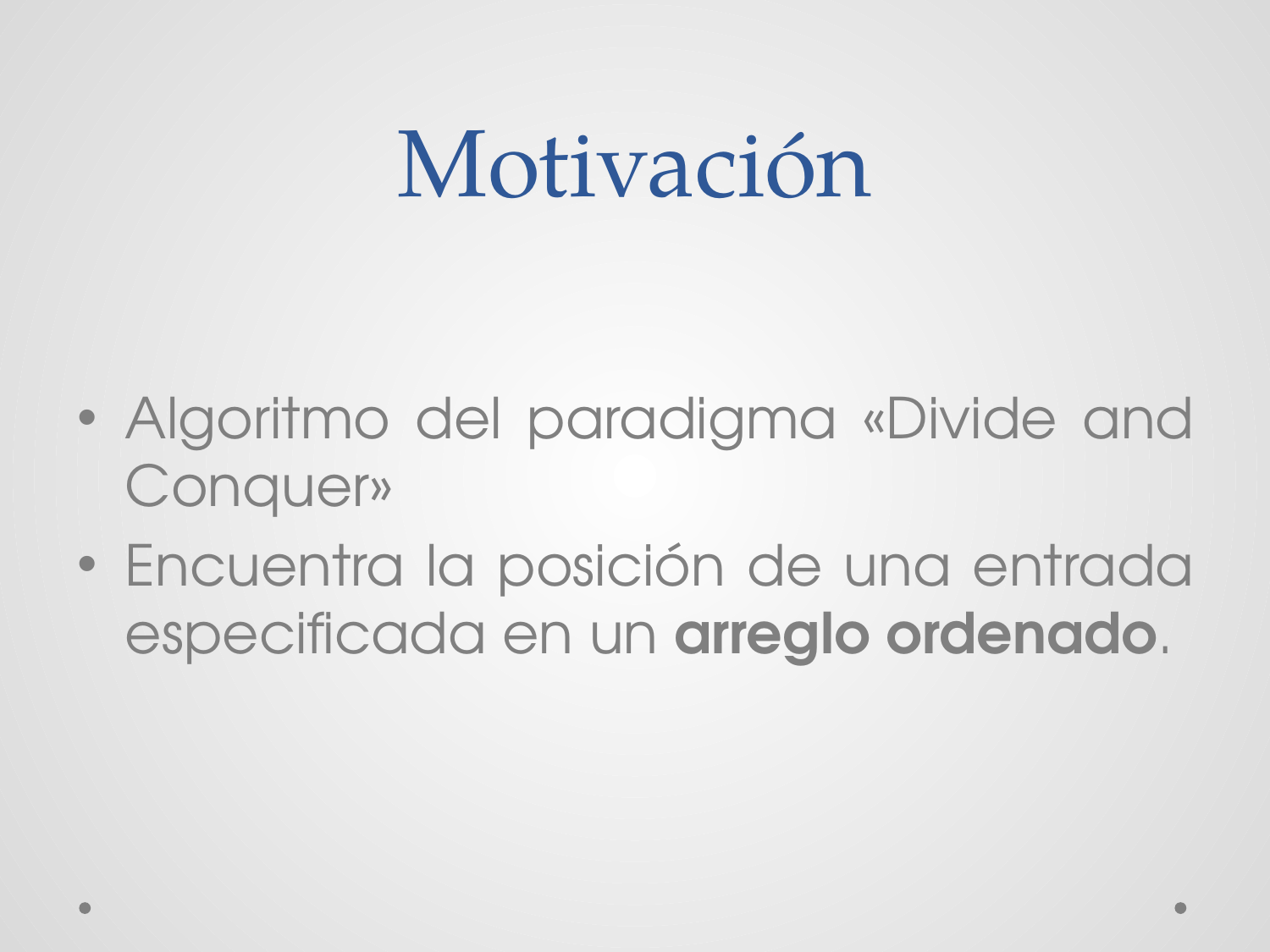

# Motivación
Algoritmo del paradigma «Divide and Conquer»
Encuentra la posición de una entrada especificada en un arreglo ordenado.